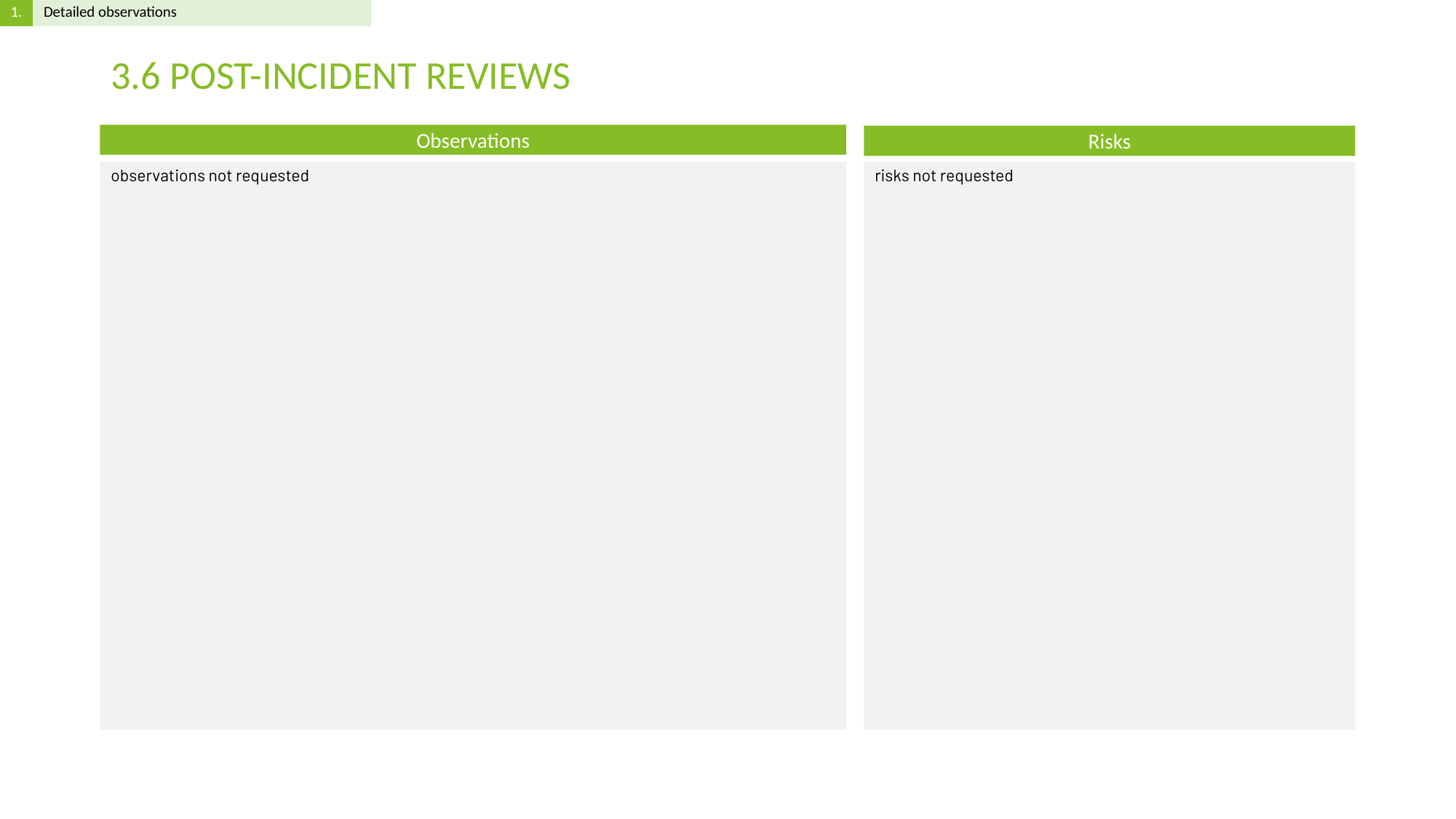

# 3.6 POST-INCIDENT REVIEWS
observations not requested
risks not requested